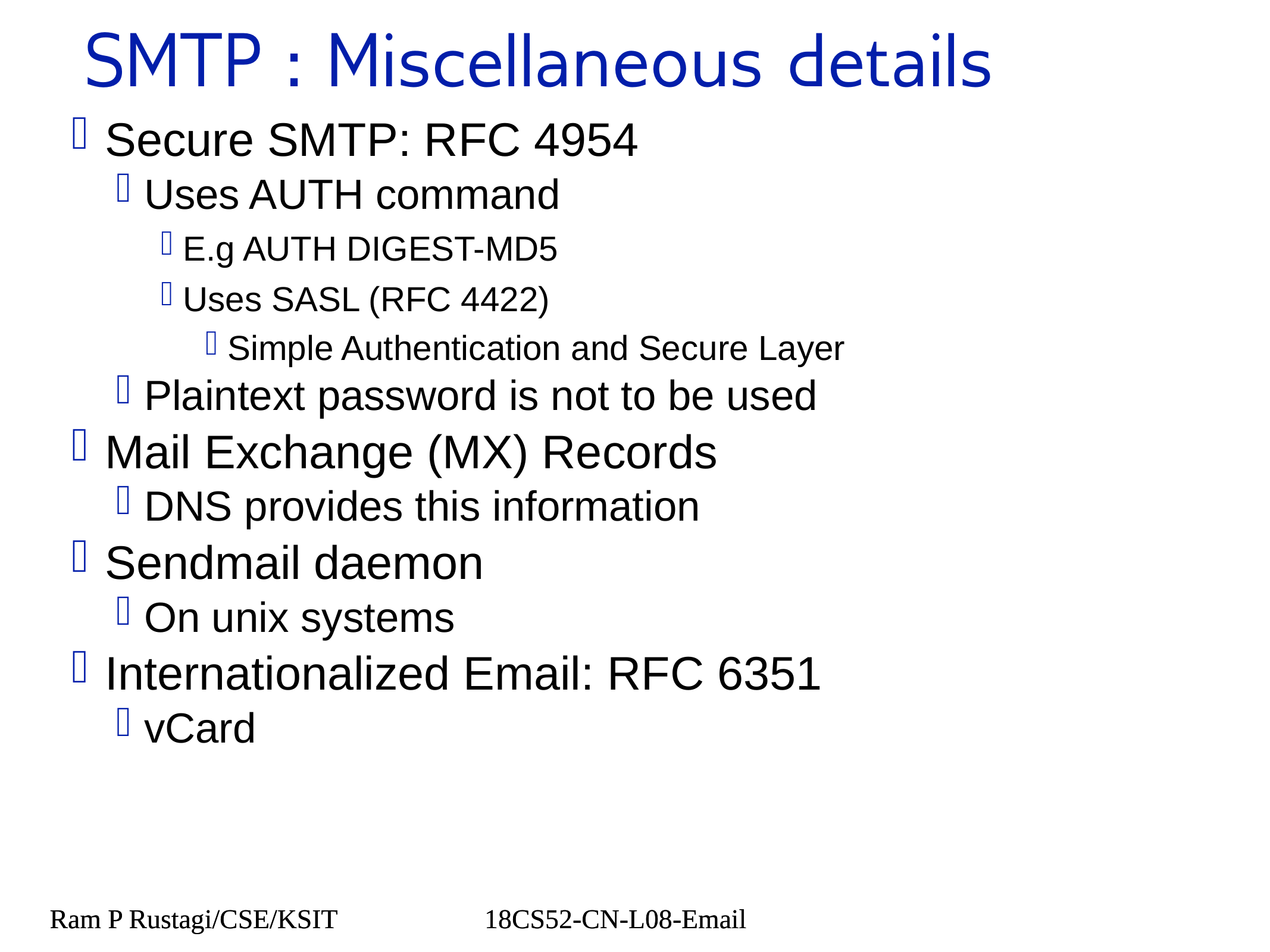

# SMTP : Miscellaneous details
Secure SMTP: RFC 4954
Uses AUTH command
E.g AUTH DIGEST-MD5
Uses SASL (RFC 4422)
Simple Authentication and Secure Layer
Plaintext password is not to be used
Mail Exchange (MX) Records
DNS provides this information
Sendmail daemon
On unix systems
Internationalized Email: RFC 6351
vCard
12
Ram P Rustagi/CSE/KSIT
18CS52-CN-L08-Email